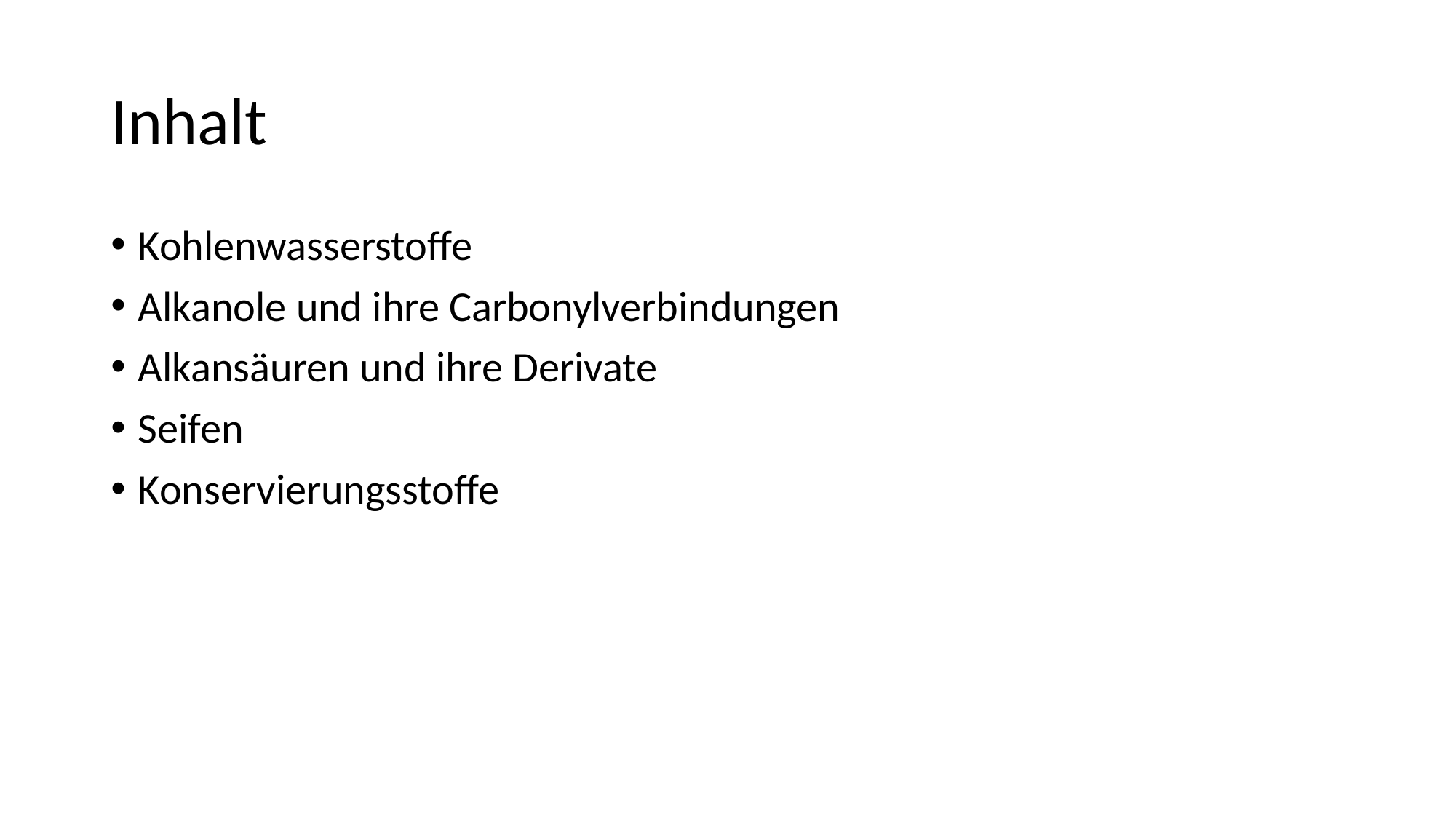

# Inhalt
Kohlenwasserstoffe
Alkanole und ihre Carbonylverbindungen
Alkansäuren und ihre Derivate
Seifen
Konservierungsstoffe